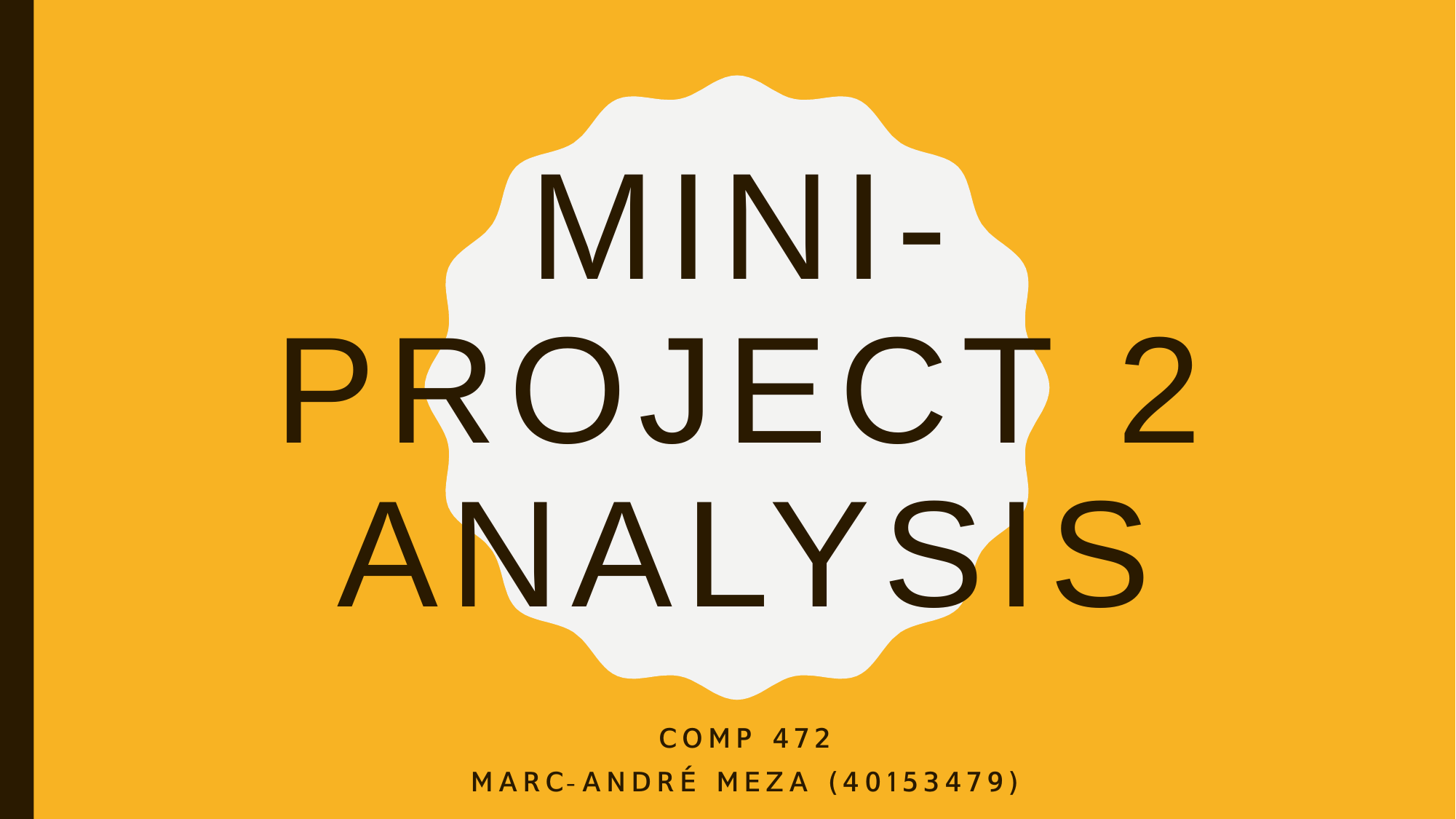

# Mini-project 2 analysis
Comp 472
Marc-andré Meza (40153479)